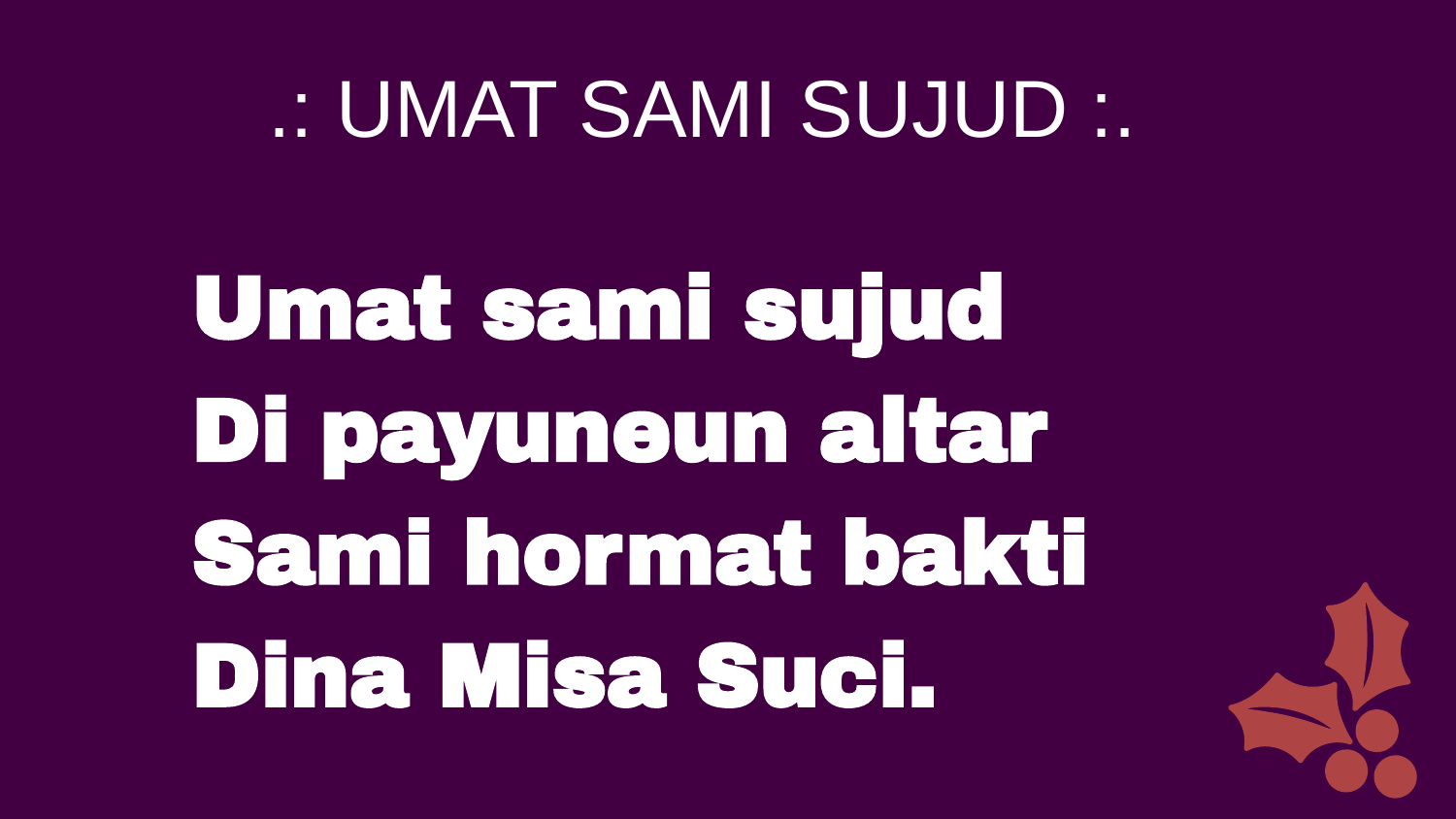

.: UMAT SAMI SUJUD :.
Umat sami sujud
Di payuneun altar
Sami hormat bakti
Dina Misa Suci.